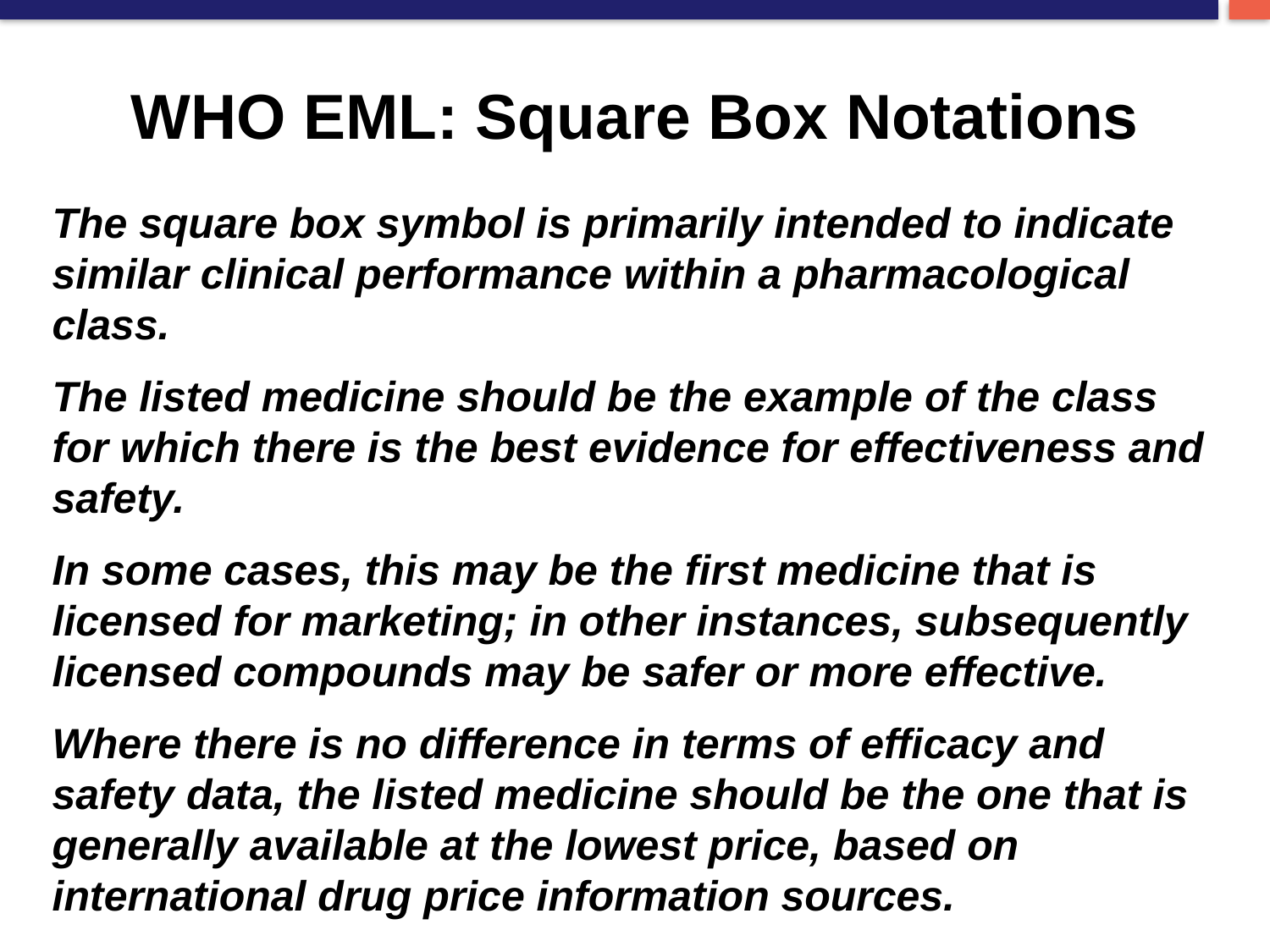

# WHO EML: Square Box Notations
The square box symbol is primarily intended to indicate similar clinical performance within a pharmacological class.
The listed medicine should be the example of the class for which there is the best evidence for effectiveness and safety.
In some cases, this may be the first medicine that is licensed for marketing; in other instances, subsequently licensed compounds may be safer or more effective.
Where there is no difference in terms of efficacy and safety data, the listed medicine should be the one that is generally available at the lowest price, based on international drug price information sources.